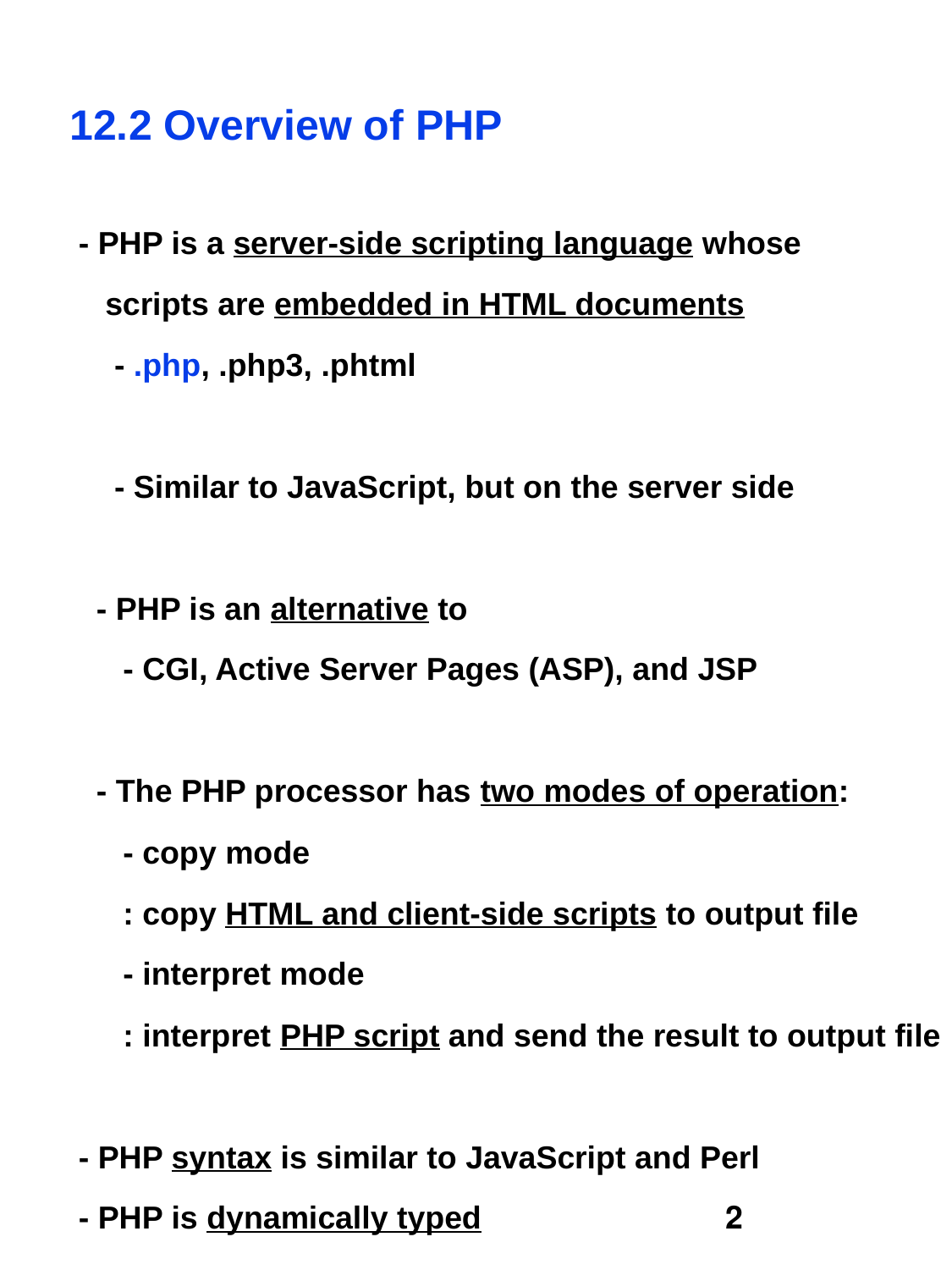

12.2 Overview of PHP

 - PHP is a server-side scripting language whose
    scripts are embedded in HTML documents
     - .php, .php3, .phtml

     - Similar to JavaScript, but on the server side

   - PHP is an alternative to
      - CGI, Active Server Pages (ASP), and JSP

   - The PHP processor has two modes of operation:
      - copy mode
      : copy HTML and client-side scripts to output file
      - interpret mode
      : interpret PHP script and send the result to output file

 - PHP syntax is similar to JavaScript and Perl
 - PHP is dynamically typed